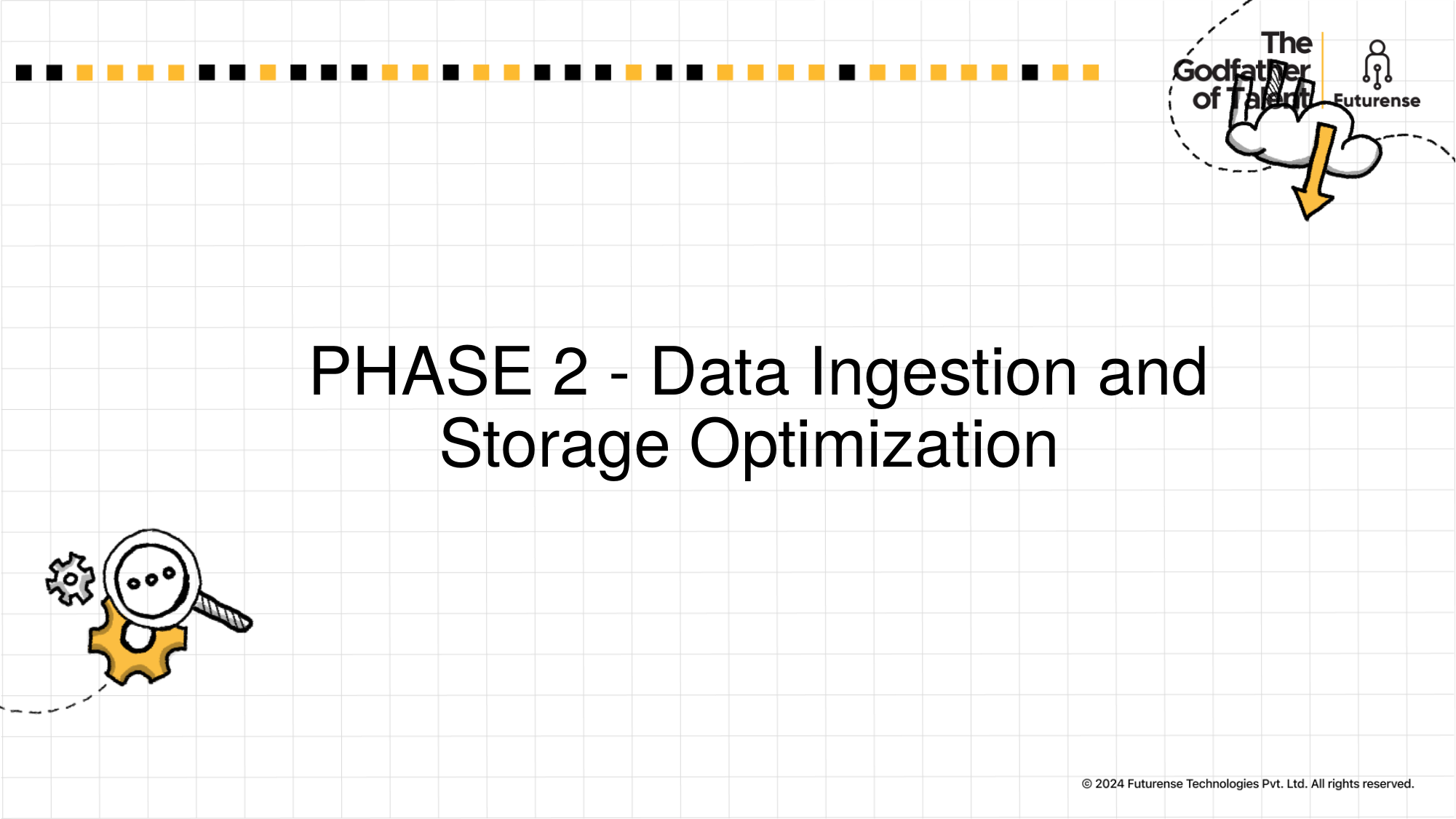

# PHASE 2 - Data Ingestion and Storage Optimization